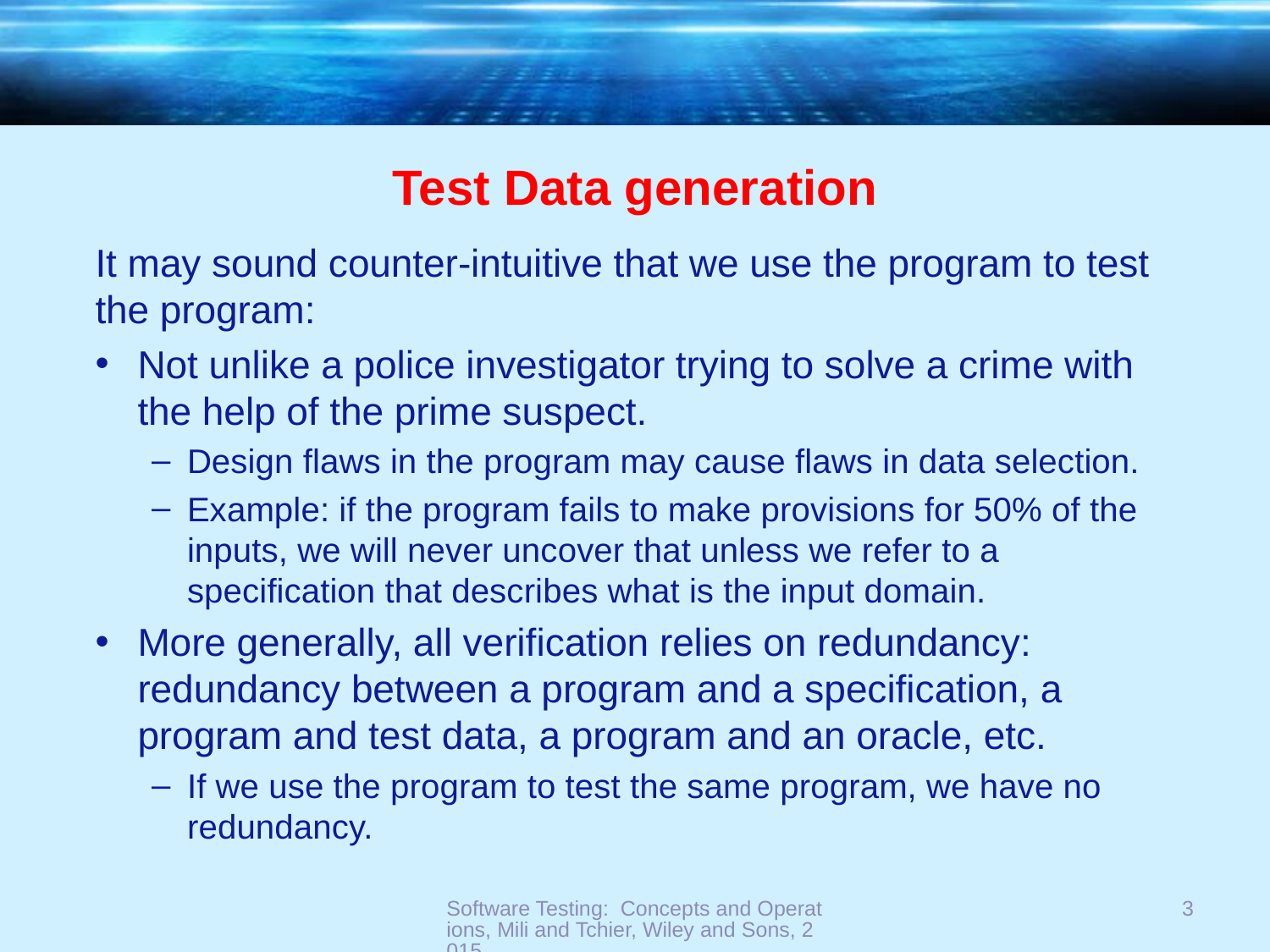

# Test Data generation
It may sound counter-intuitive that we use the program to test the program:
Not unlike a police investigator trying to solve a crime with the help of the prime suspect.
Design flaws in the program may cause flaws in data selection.
Example: if the program fails to make provisions for 50% of the inputs, we will never uncover that unless we refer to a specification that describes what is the input domain.
More generally, all verification relies on redundancy: redundancy between a program and a specification, a program and test data, a program and an oracle, etc.
If we use the program to test the same program, we have no redundancy.
Software Testing:  Concepts and Operations, Mili and Tchier, Wiley and Sons, 2015
3